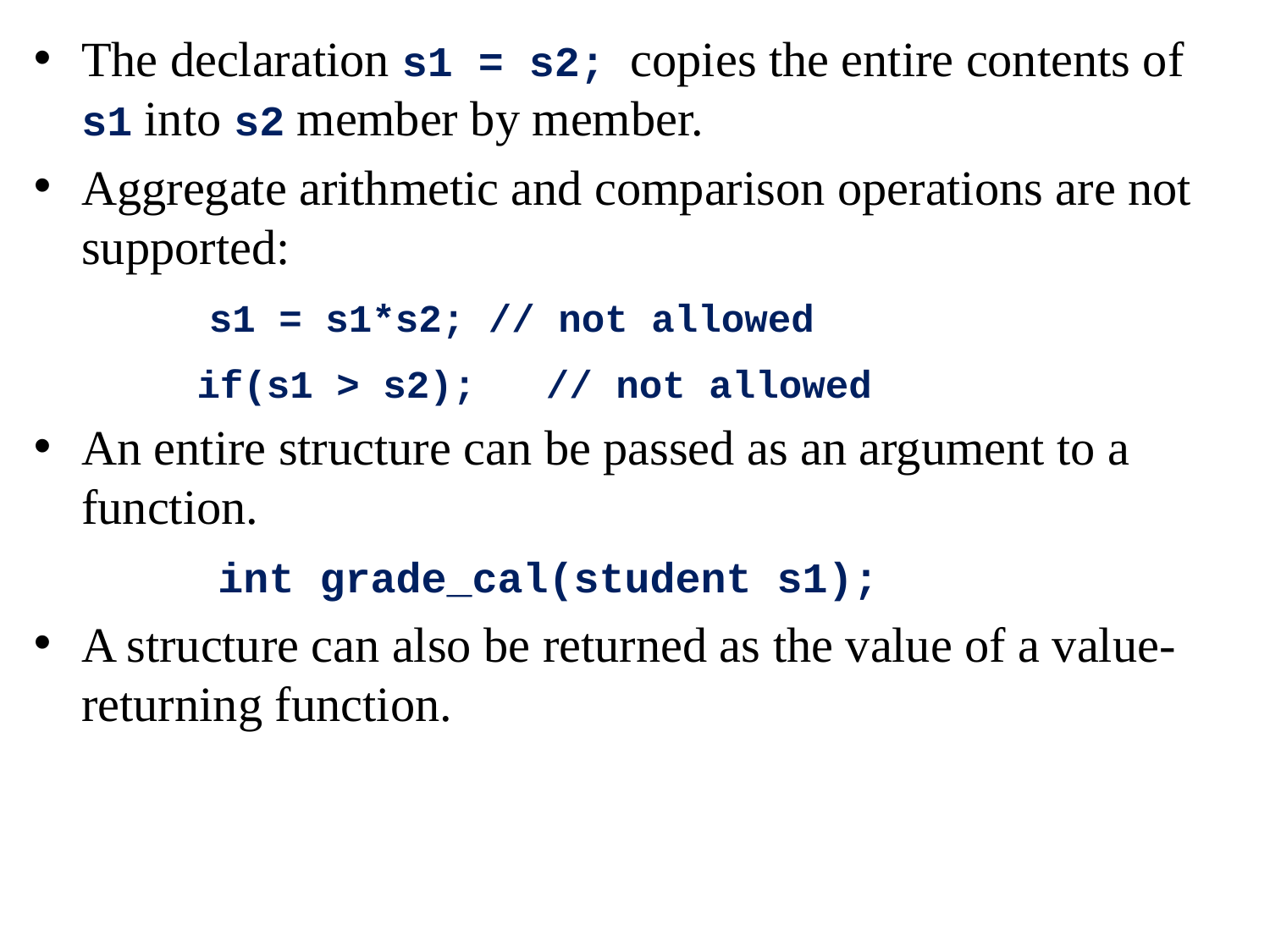

The declaration s1 = s2; copies the entire contents of s1 into s2 member by member.
Aggregate arithmetic and comparison operations are not supported:
                  s1 = s1*s2; // not allowed
       if(s1 > s2);   // not allowed
An entire structure can be passed as an argument to a function.
               int grade_cal(student s1);
A structure can also be returned as the value of a value-returning function.